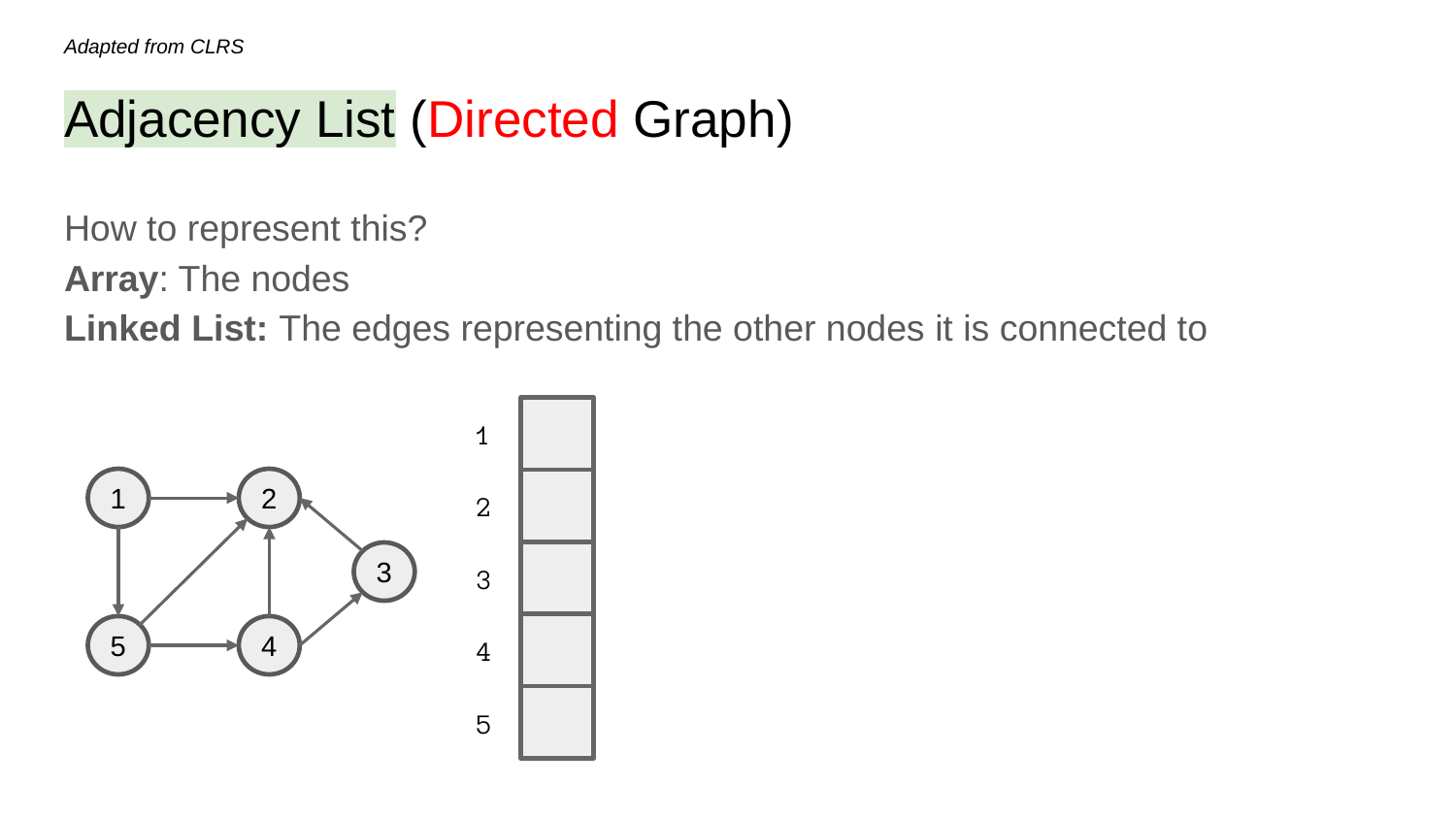

Adapted from CLRS
# Adjacency List (Directed Graph)

How to represent this?
Array: The nodes
Linked List: The edges representing the other nodes it is connected to
1

1
2
2

3

3
4

5
4
5